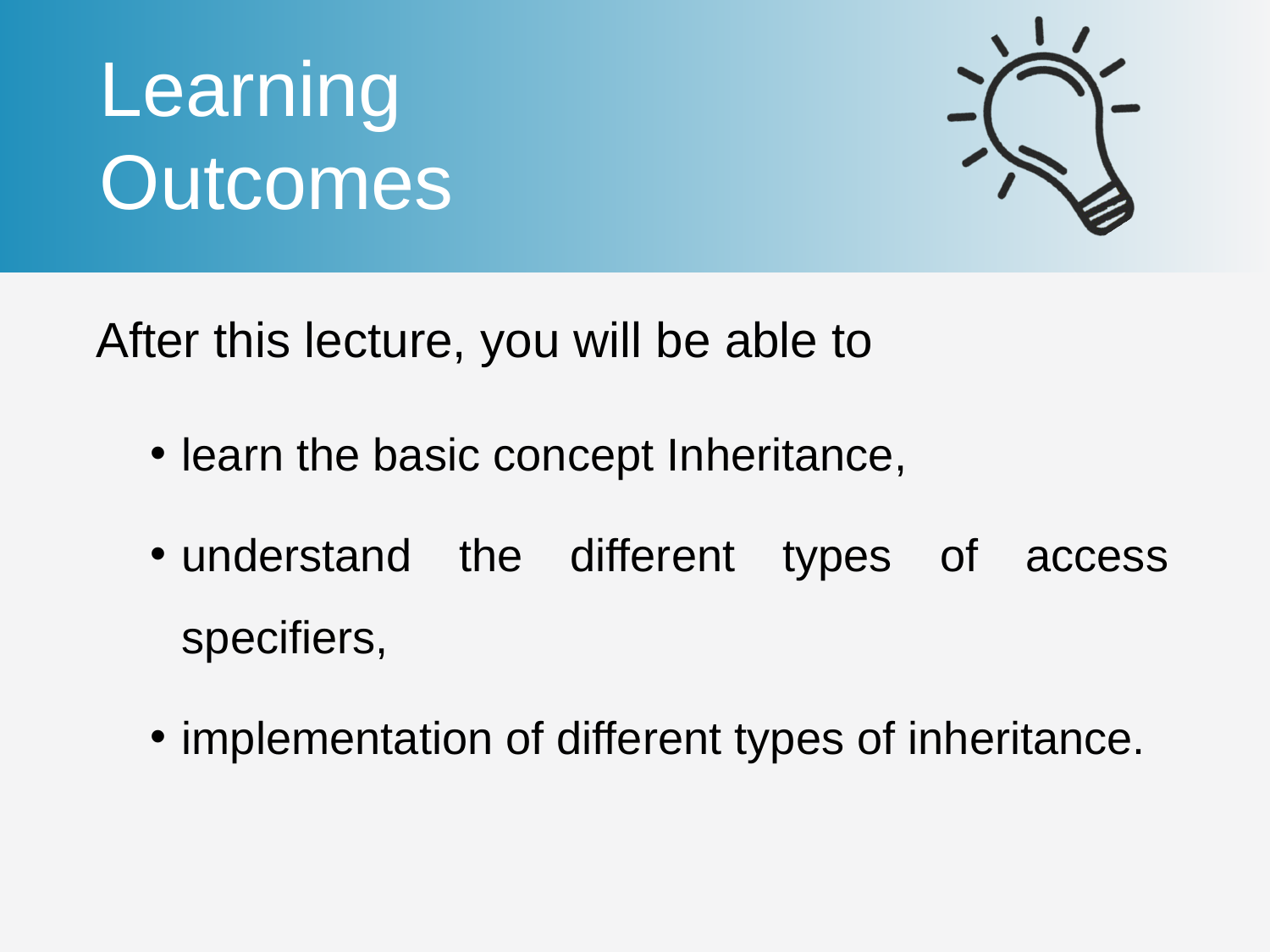

learn the basic concept Inheritance,
understand the different types of access specifiers,
implementation of different types of inheritance.